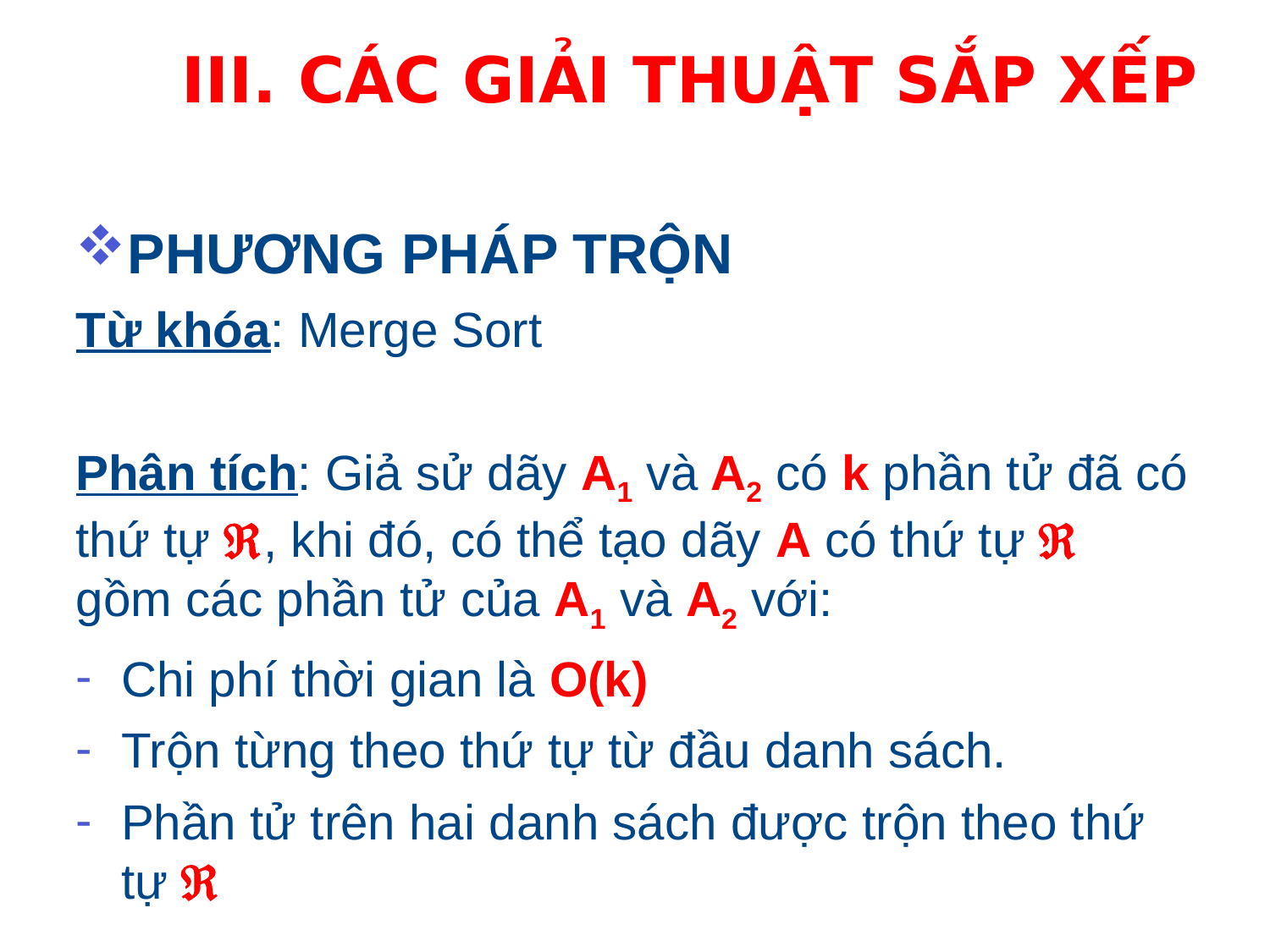

III. CÁC GIẢI THUẬT SẮP XẾP
PHƯƠNG PHÁP TRỘN
Từ khóa: Merge Sort

Phân tích: Giả sử dãy A1 và A2 có k phần tử đã có thứ tự ℜ, khi đó, có thể tạo dãy A có thứ tự ℜ gồm các phần tử của A1 và A2 với:
Chi phí thời gian là O(k)
Trộn từng theo thứ tự từ đầu danh sách.
Phần tử trên hai danh sách được trộn theo thứ tự ℜ